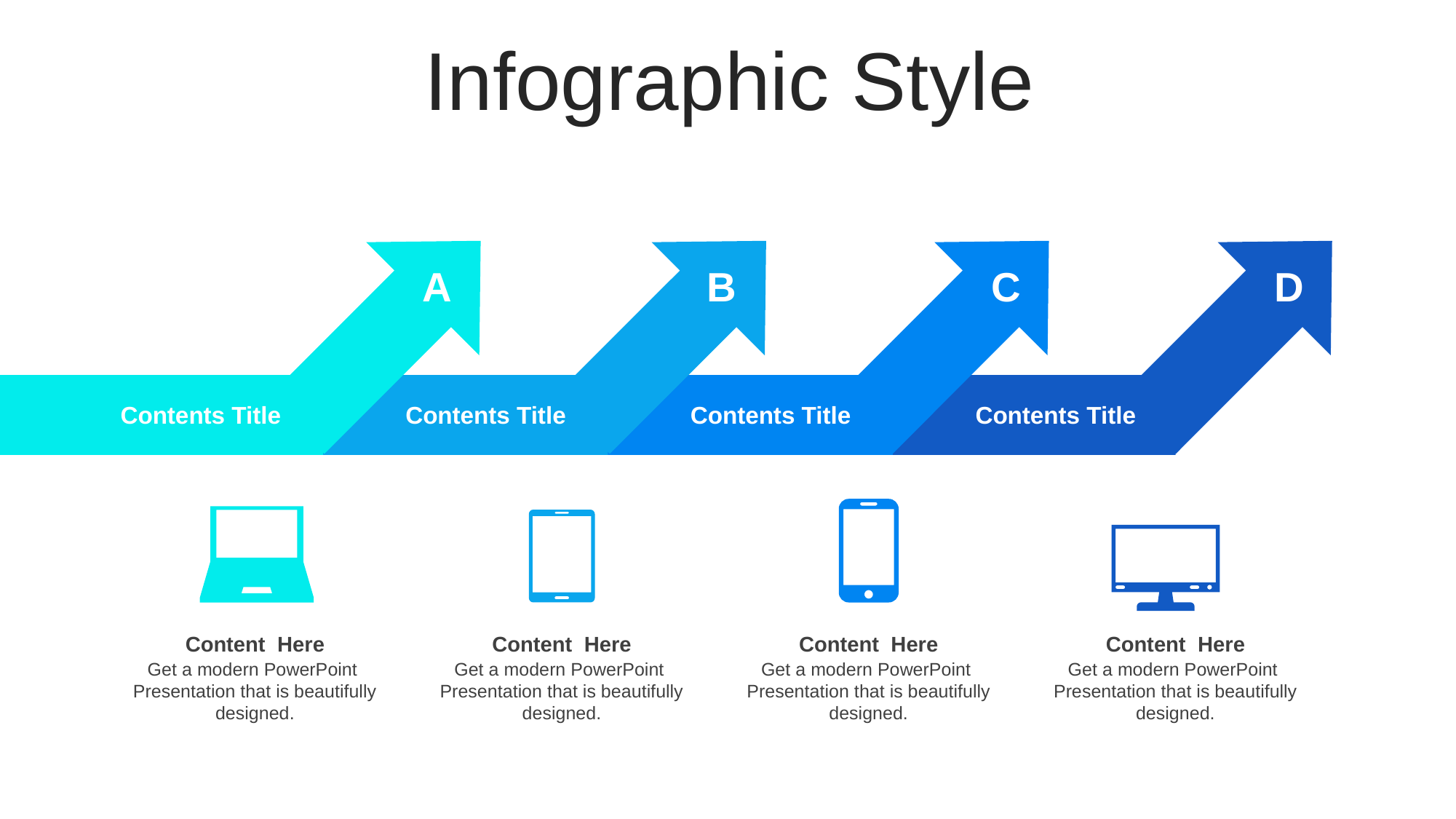

Infographic Style

A
B
C
D
Contents Title
Contents Title
Contents Title
Contents Title

Content  Here
Get a modern PowerPoint  Presentation that is beautifully designed.
Content  Here
Get a modern PowerPoint  Presentation that is beautifully designed.
Content  Here
Get a modern PowerPoint  Presentation that is beautifully designed.
Content  Here
Get a modern PowerPoint  Presentation that is beautifully designed.